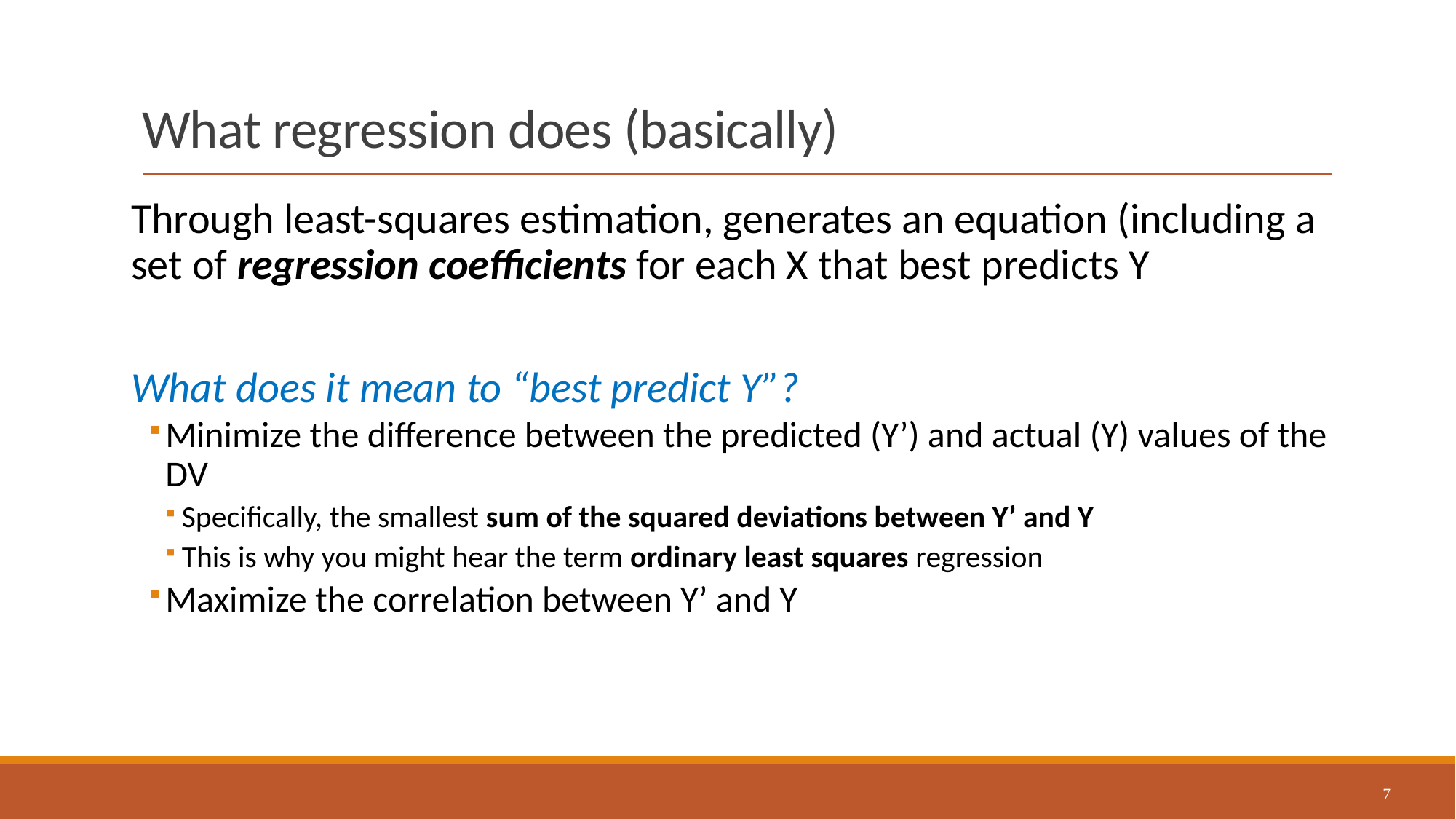

# What regression does (basically)
Through least-squares estimation, generates an equation (including a set of regression coefficients for each X that best predicts Y

What does it mean to “best predict Y”?
Minimize the difference between the predicted (Y’) and actual (Y) values of the DV
Specifically, the smallest sum of the squared deviations between Y’ and Y
This is why you might hear the term ordinary least squares regression
Maximize the correlation between Y’ and Y

7